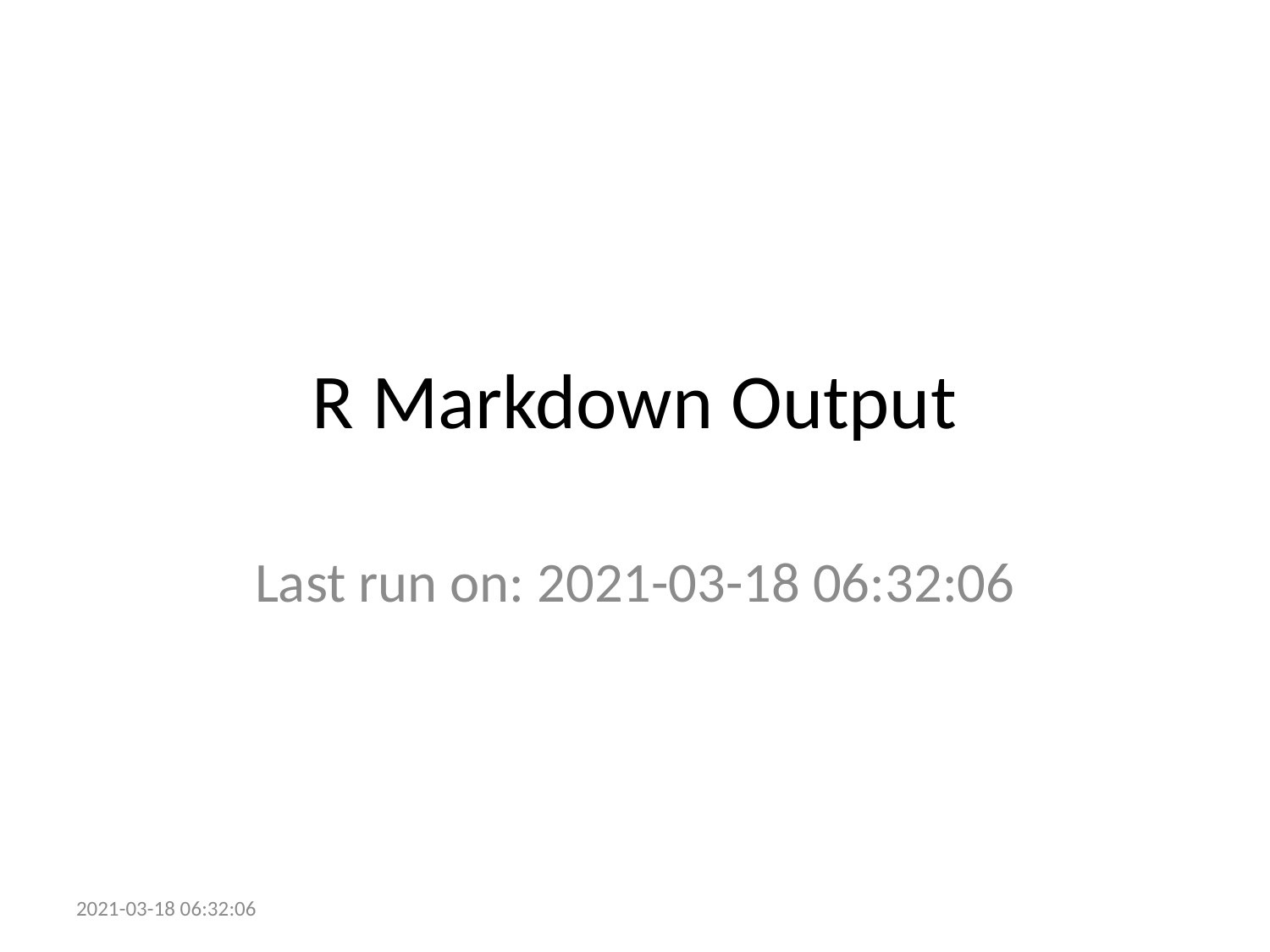

# R Markdown Output
Last run on: 2021-03-18 06:32:06
2021-03-18 06:32:06